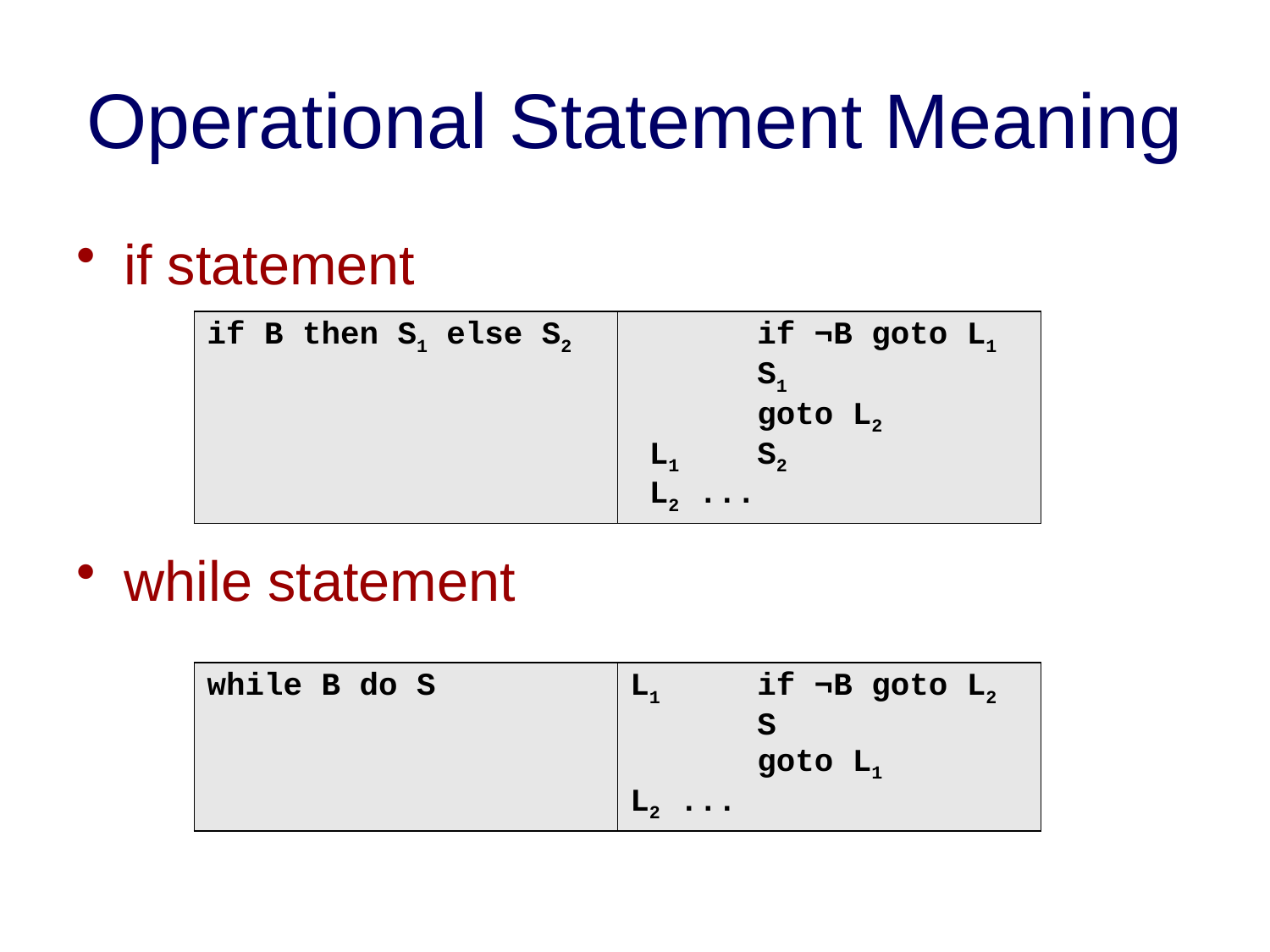

# Operational Statement Meaning
if statement

while statement
| if B then S1 else S2 | if ¬B goto L1 S1 goto L2 L1 S2 L2 ... |
| --- | --- |
| while B do S | L1 if ¬B goto L2 S goto L1 L2 ... |
| --- | --- |